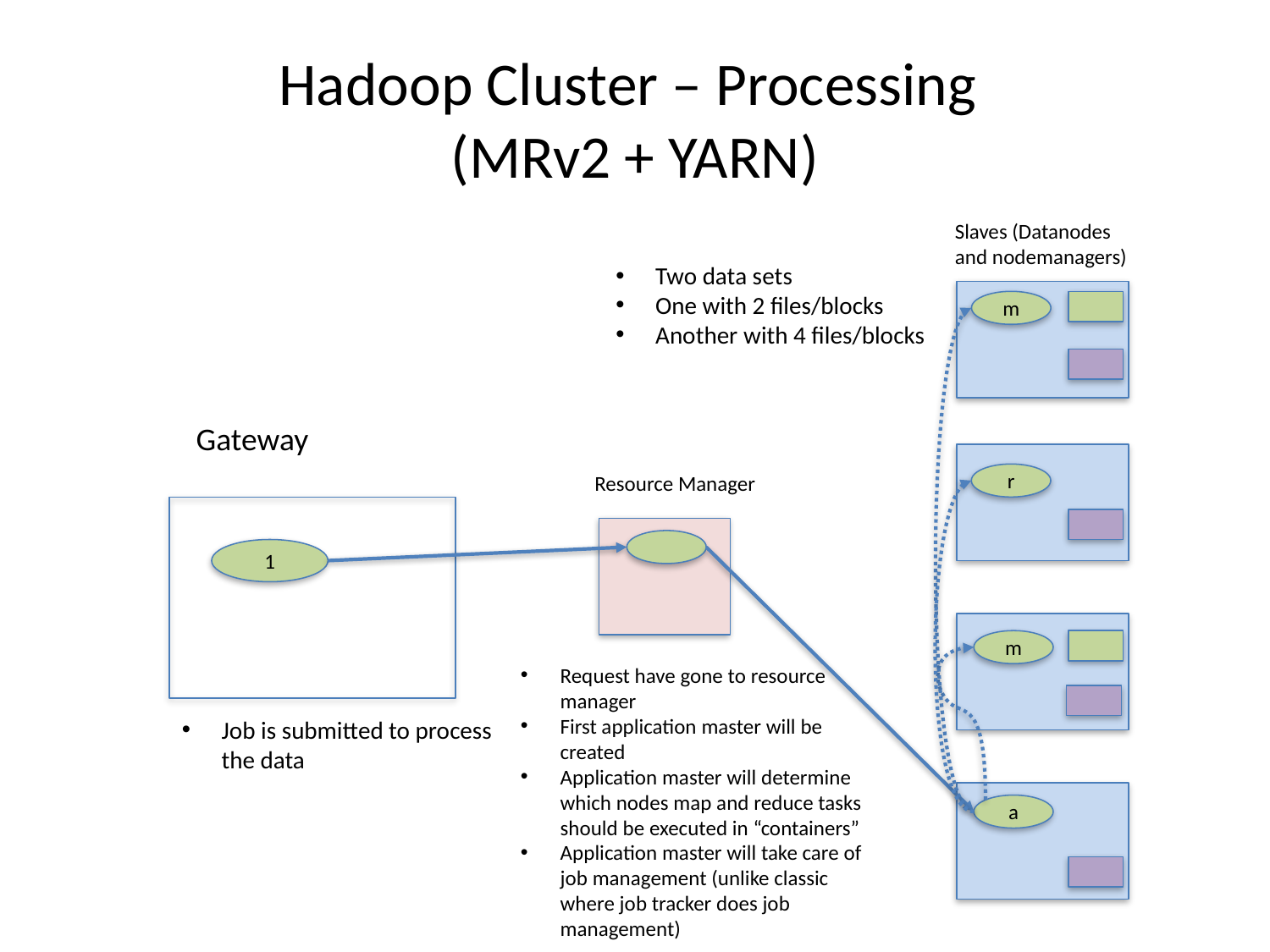

# Hadoop Cluster – Processing (MRv2 + YARN)
Slaves (Datanodes and nodemanagers)

Gateway

Resource Manager

Two data sets
One with 2 files/blocks
Another with 4 files/blocks
m

r

1
m

Request have gone to resource manager
First application master will be created
Application master will determine which nodes map and reduce tasks should be executed in “containers”
Application master will take care of job management (unlike classic where job tracker does job management)

Job is submitted to process the data
a